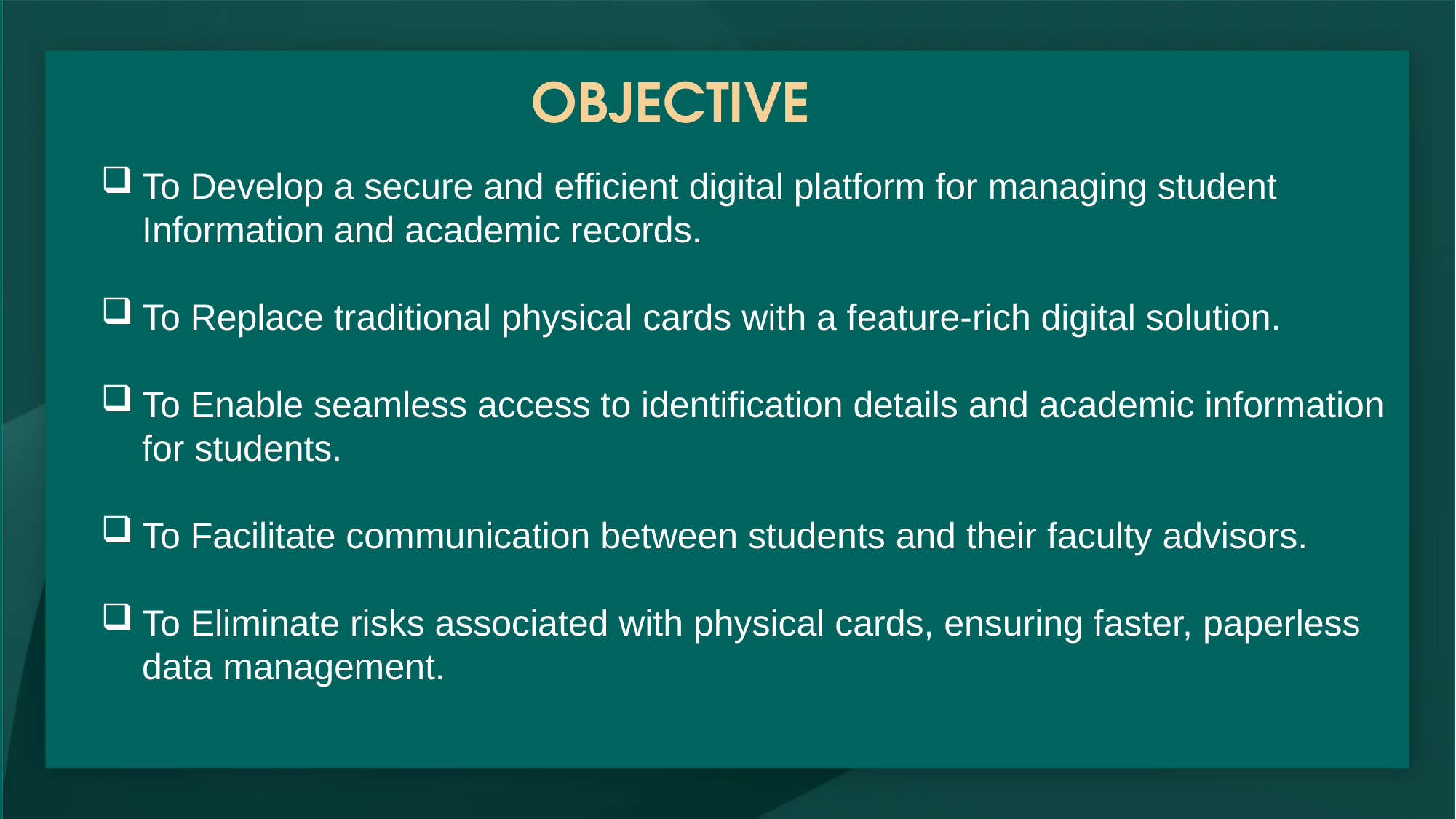

# OBJECTIVE
To Develop a secure and efficient digital platform for managing student  Information and academic records.

To Replace traditional physical cards with a feature-rich digital solution.

To Enable seamless access to identification details and academic information for students.

To Facilitate communication between students and their faculty advisors.

To Eliminate risks associated with physical cards, ensuring faster, paperless data management.